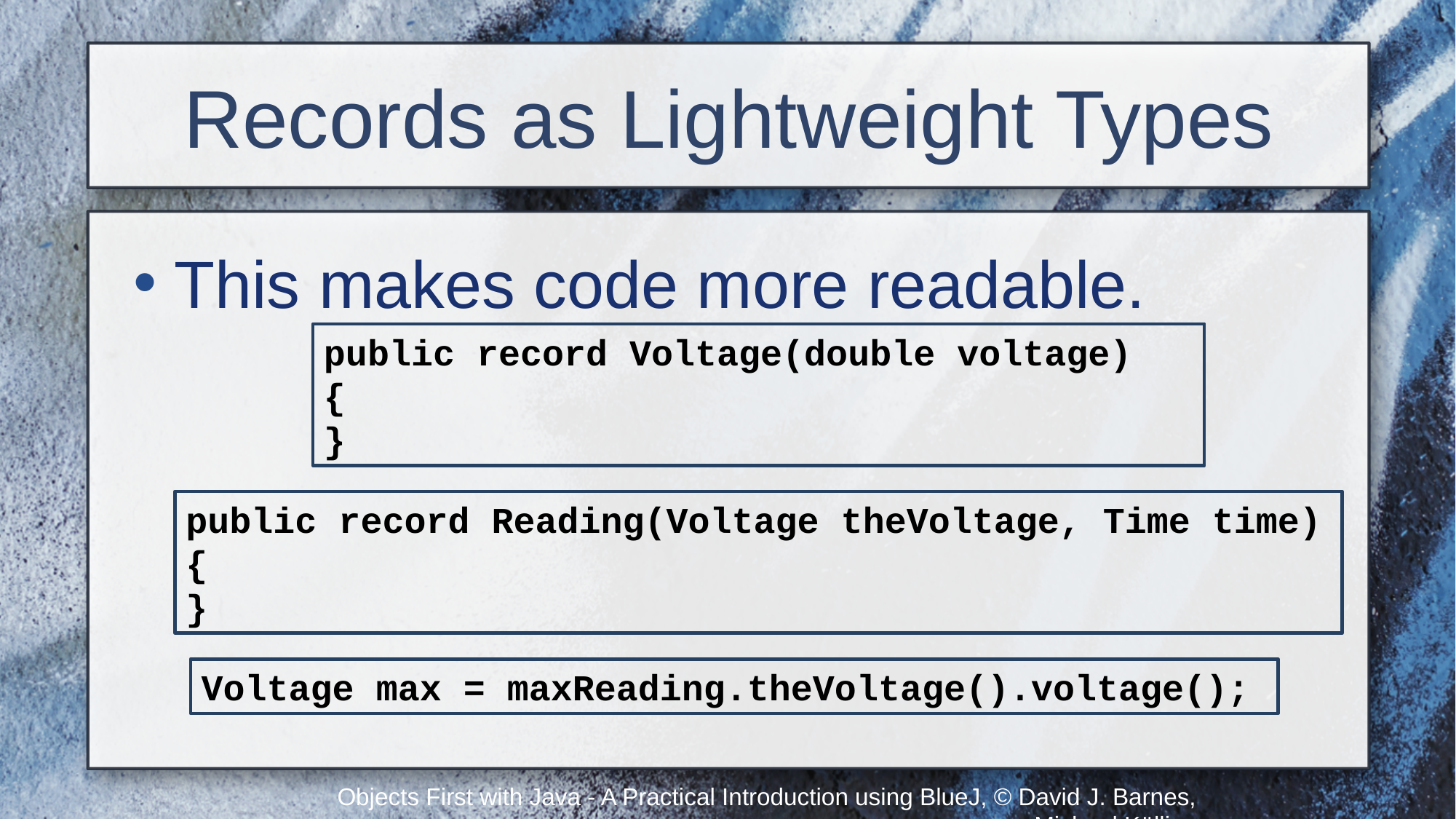

# Records as Lightweight Types
This makes code more readable.

public record Voltage(double voltage)
{
}
public record Reading(Voltage theVoltage, Time time)
{
}
Voltage max = maxReading.theVoltage().voltage();